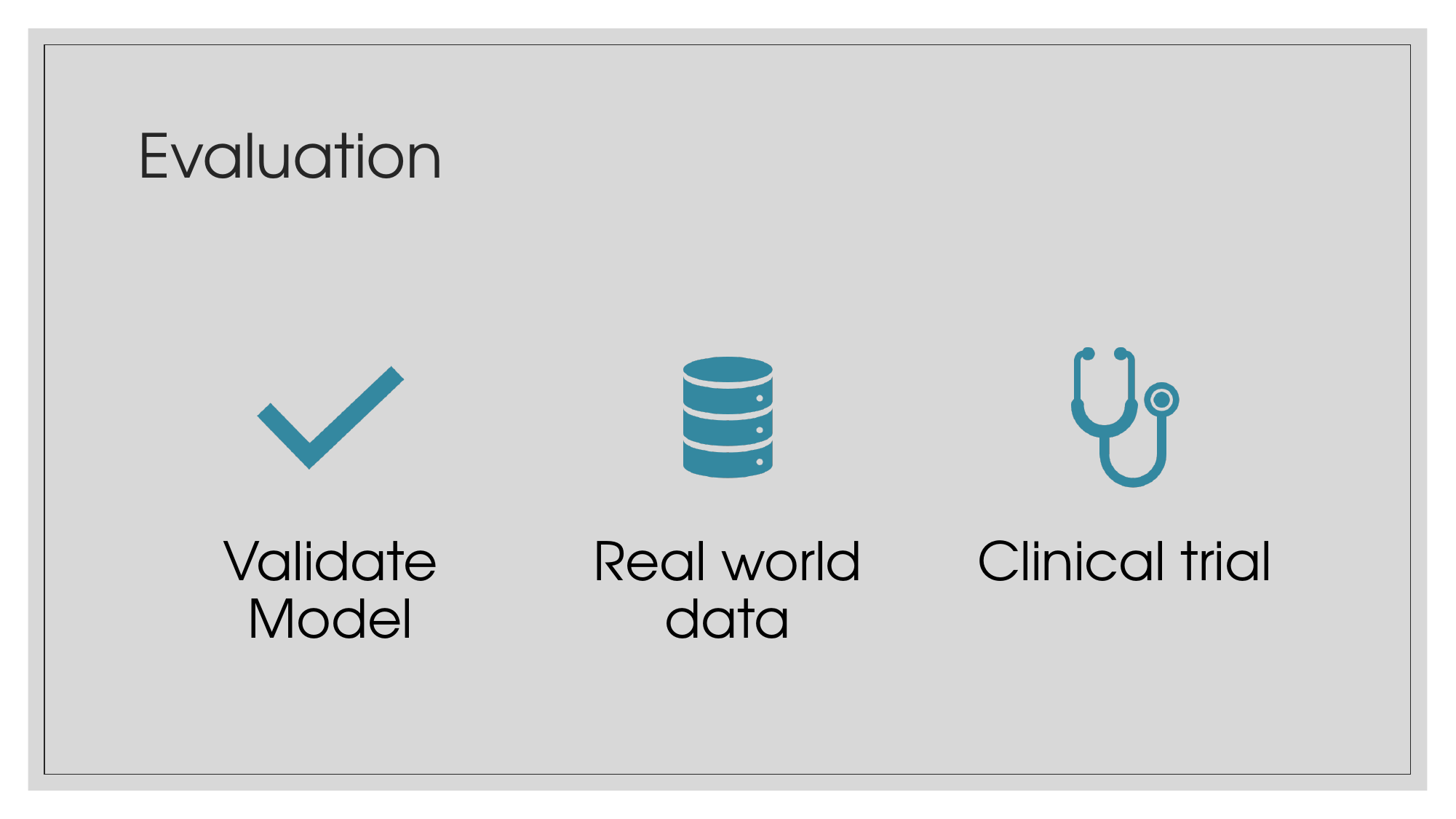

# Evaluation
Validate Model
Real world data
Clinical trial